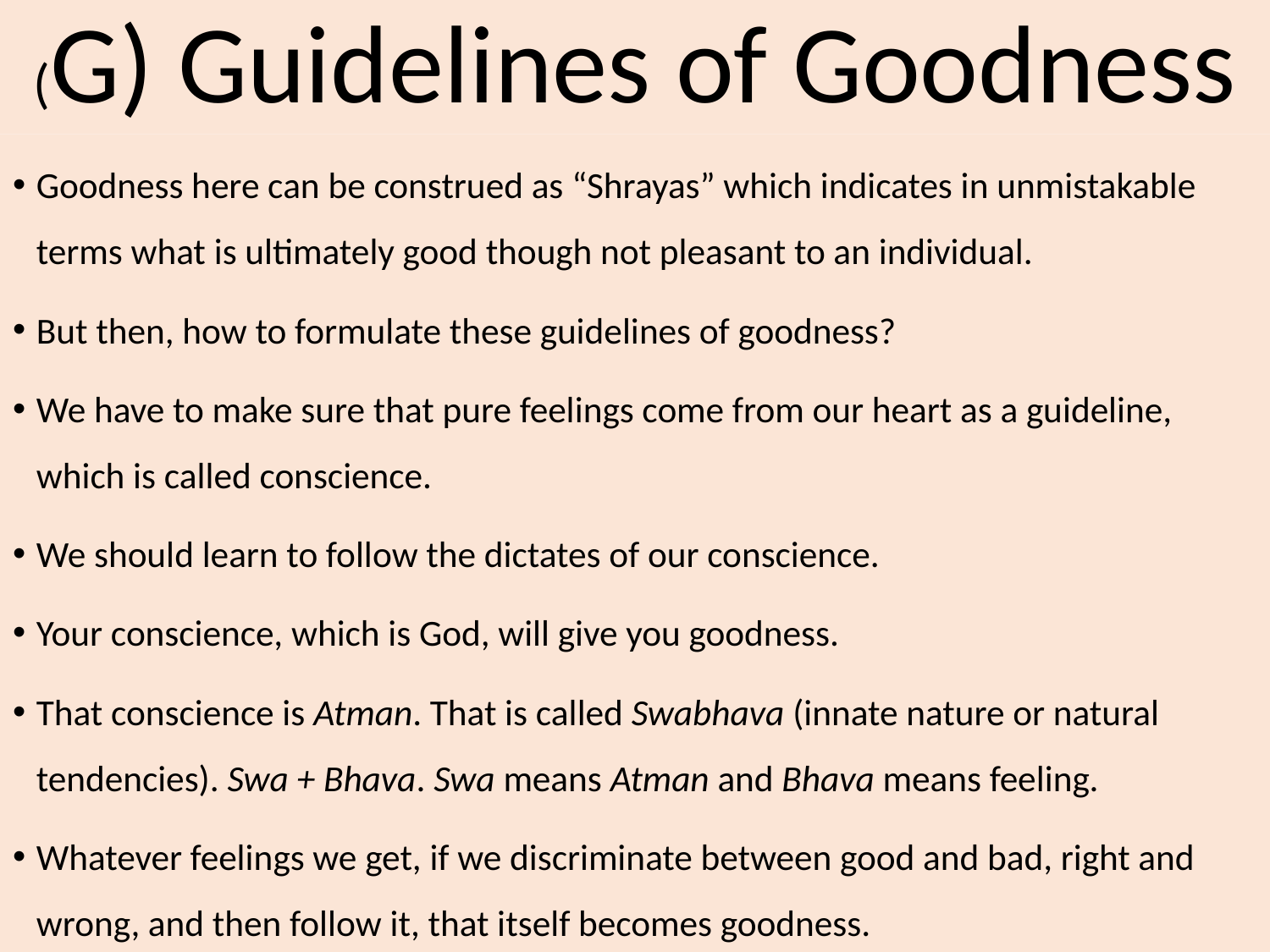

# (G) Guidelines of Goodness
Goodness here can be construed as “Shrayas” which indicates in unmistakable terms what is ultimately good though not pleasant to an individual.
But then, how to formulate these guidelines of goodness?
We have to make sure that pure feelings come from our heart as a guideline, which is called conscience.
We should learn to follow the dictates of our conscience.
Your conscience, which is God, will give you goodness.
That conscience is Atman. That is called Swabhava (innate nature or natural tendencies). Swa + Bhava. Swa means Atman and Bhava means feeling.
Whatever feelings we get, if we discriminate between good and bad, right and wrong, and then follow it, that itself becomes goodness.